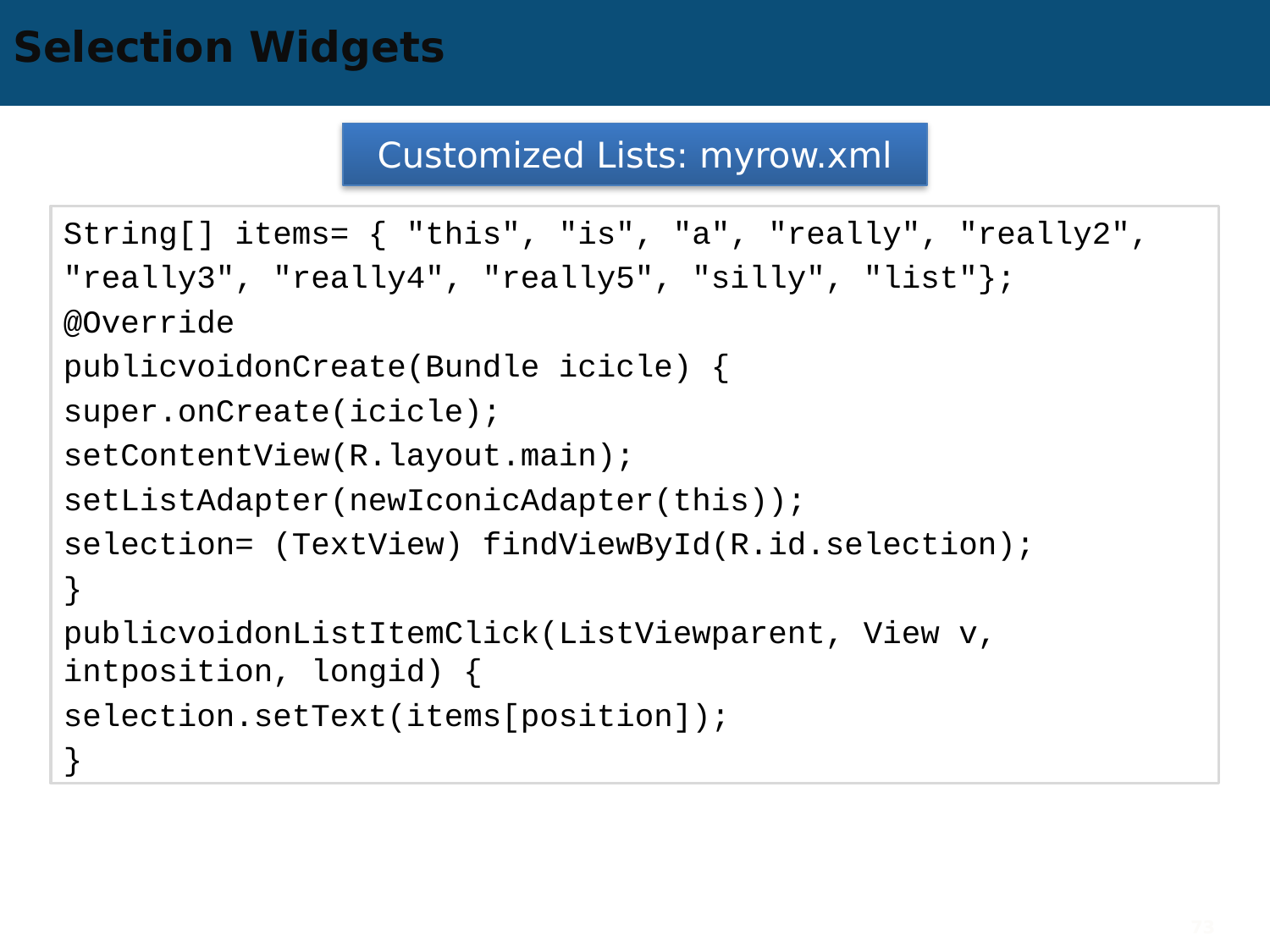

# Selection Widgets
Customized Lists: myrow.xml
String[] items= { "this", "is", "a", "really", "really2",
"really3", "really4", "really5", "silly", "list"};
@Override
publicvoidonCreate(Bundle icicle) {
super.onCreate(icicle);
setContentView(R.layout.main);
setListAdapter(newIconicAdapter(this));
selection= (TextView) findViewById(R.id.selection);
}
publicvoidonListItemClick(ListViewparent, View v, intposition, longid) {
selection.setText(items[position]);
}